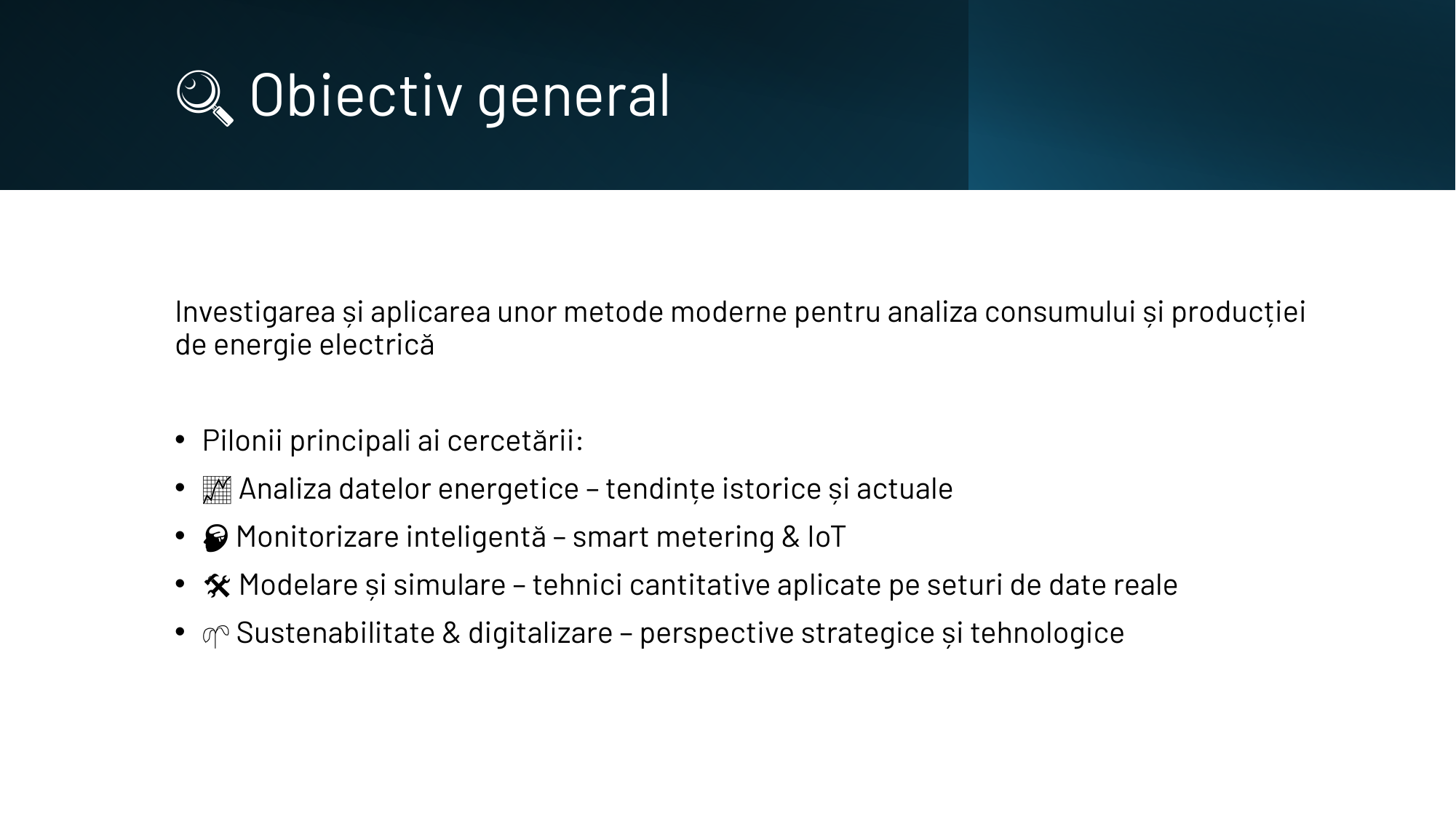

# 🔍 Obiectiv general
Investigarea și aplicarea unor metode moderne pentru analiza consumului și producției de energie electrică

Pilonii principali ai cercetării:
📈 Analiza datelor energetice – tendințe istorice și actuale
🧠 Monitorizare inteligentă – smart metering & IoT
🛠️ Modelare și simulare – tehnici cantitative aplicate pe seturi de date reale
🌱 Sustenabilitate & digitalizare – perspective strategice și tehnologice